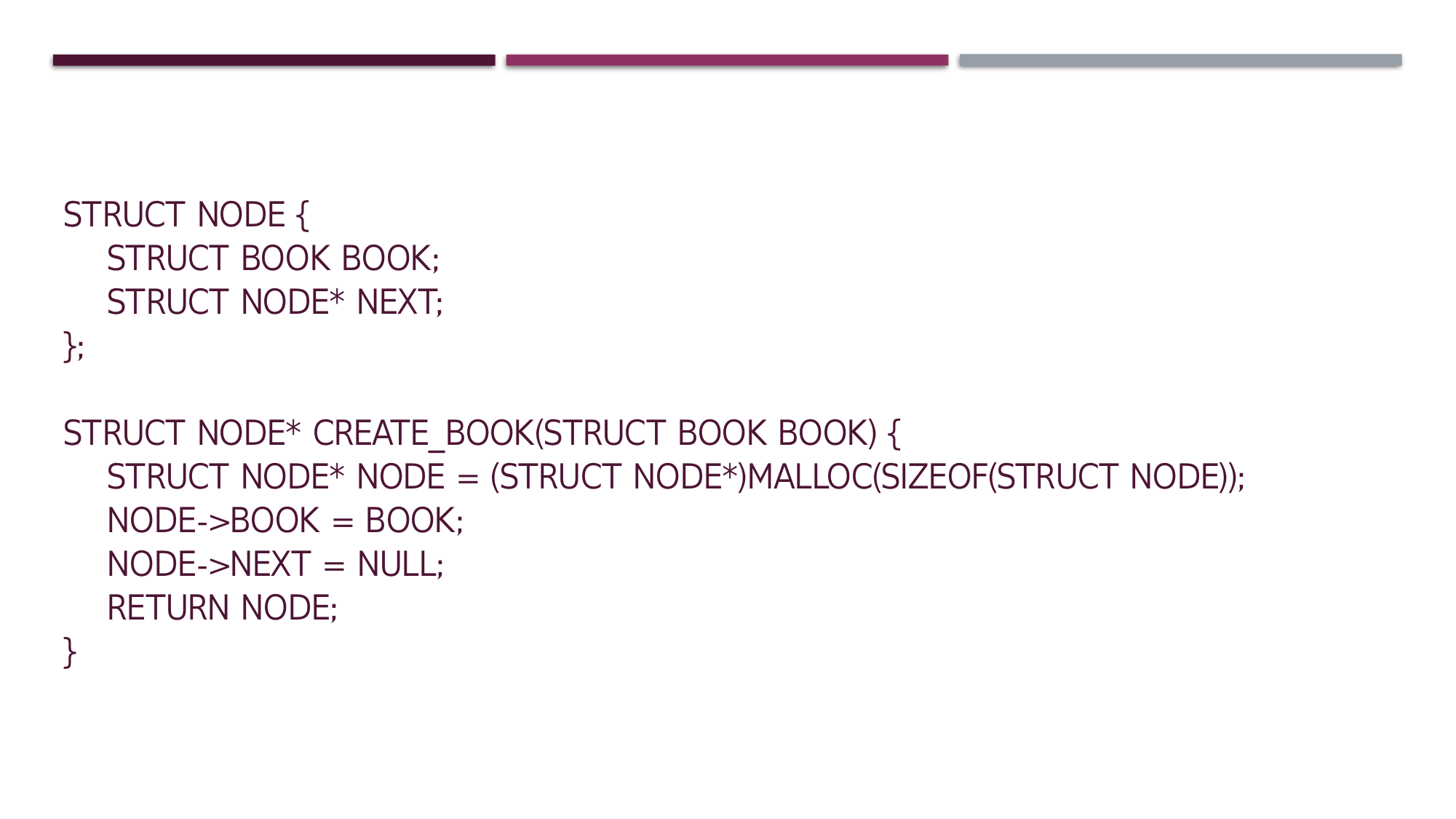

# struct Node { struct Book book; struct Node* next; }; struct Node* create_book(struct Book book) { struct Node* node = (struct Node*)malloc(sizeof(struct Node)); node->book = book; node->next = NULL; return node; }